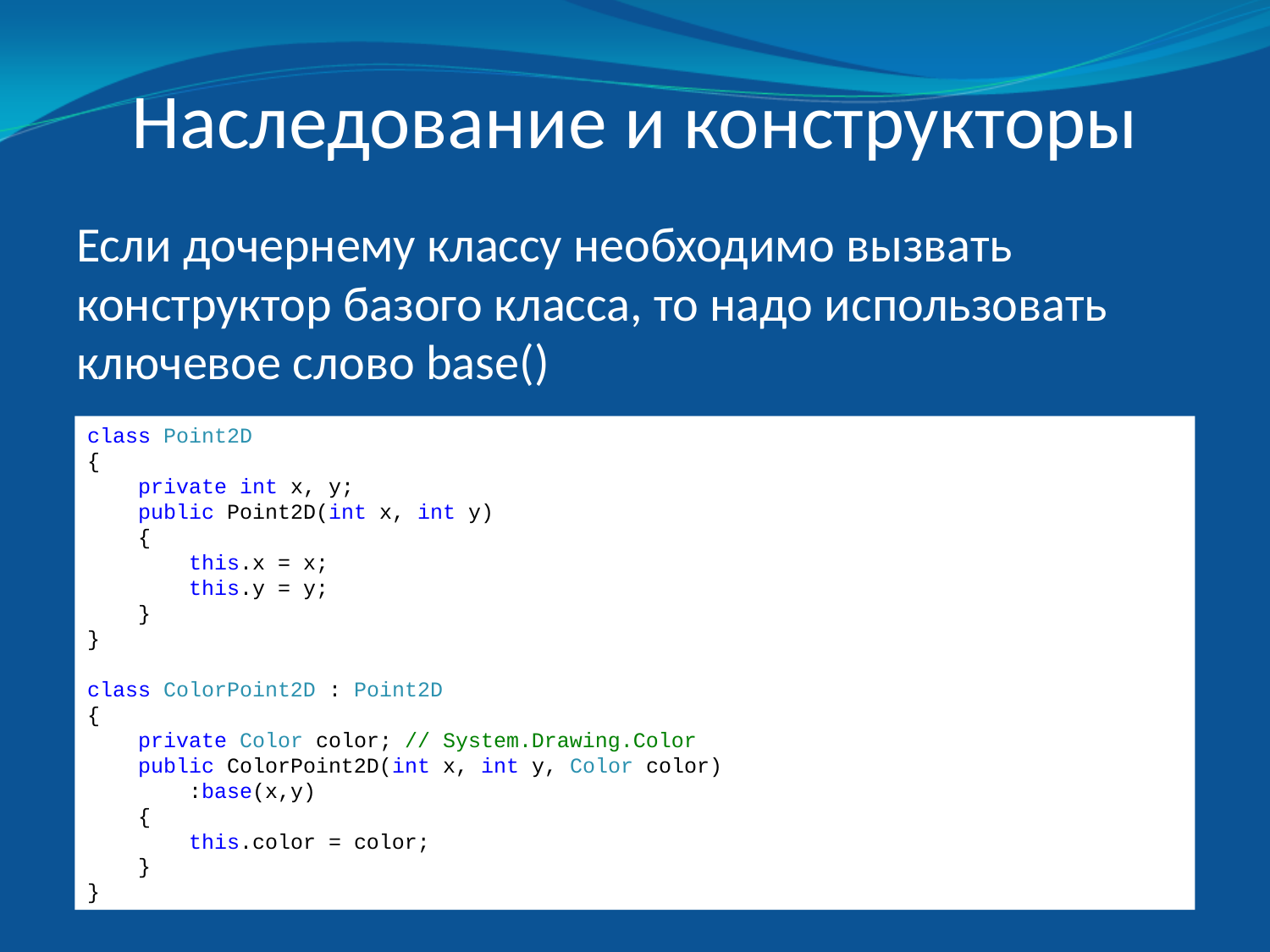

# Наследование и конструкторы
Если дочернему классу необходимо вызвать конструктор базого класса, то надо использовать ключевое слово base()
class Point2D
{
    private int x, y;
    public Point2D(int x, int y)
    {
        this.x = x;
        this.y = y;
    }
}

class ColorPoint2D : Point2D
{
    private Color color; // System.Drawing.Color
    public ColorPoint2D(int x, int y, Color color)
        :base(x,y)
    {
        this.color = color;
    }
}